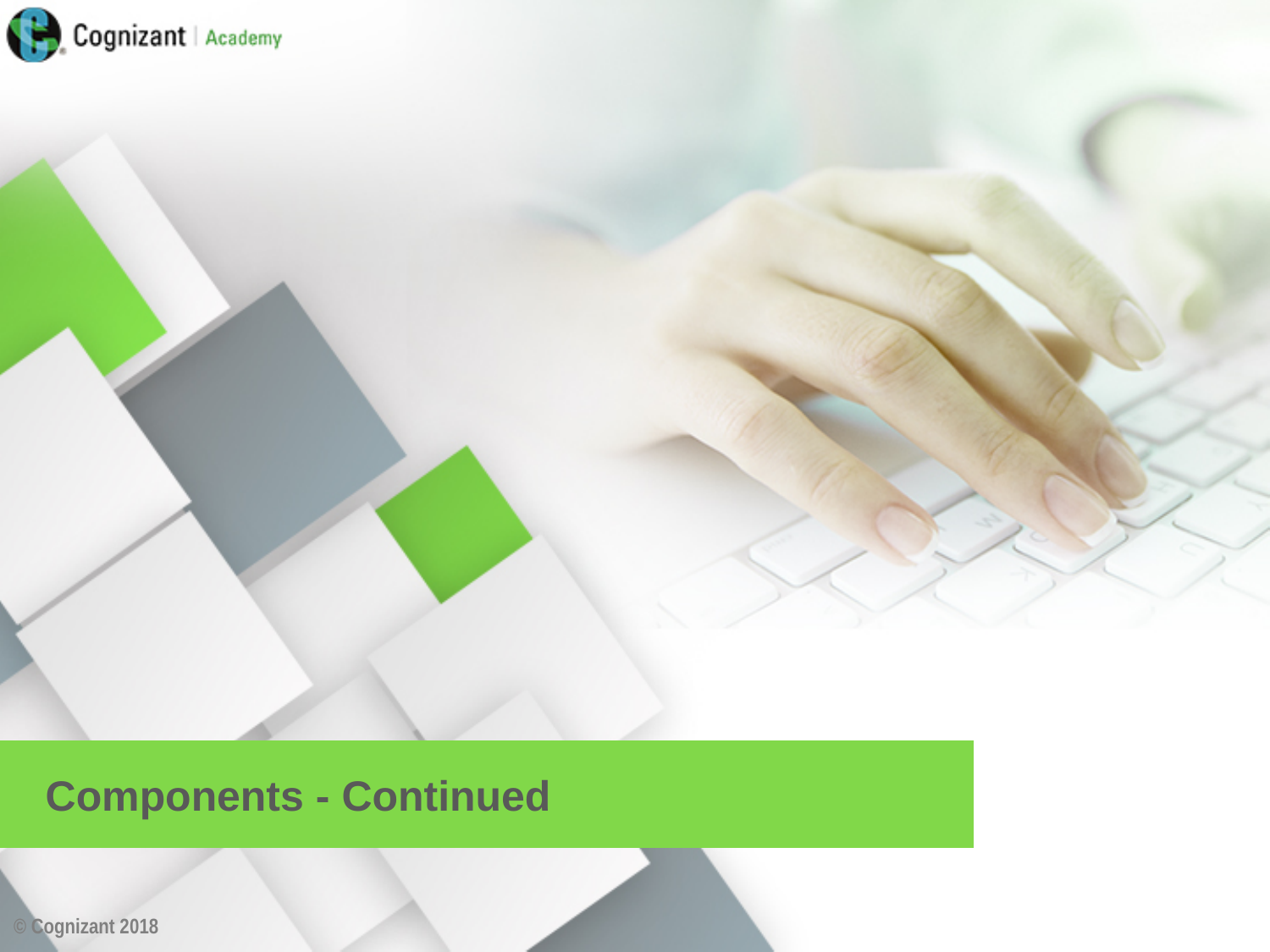

Components - Continued
© Cognizant 2018
5